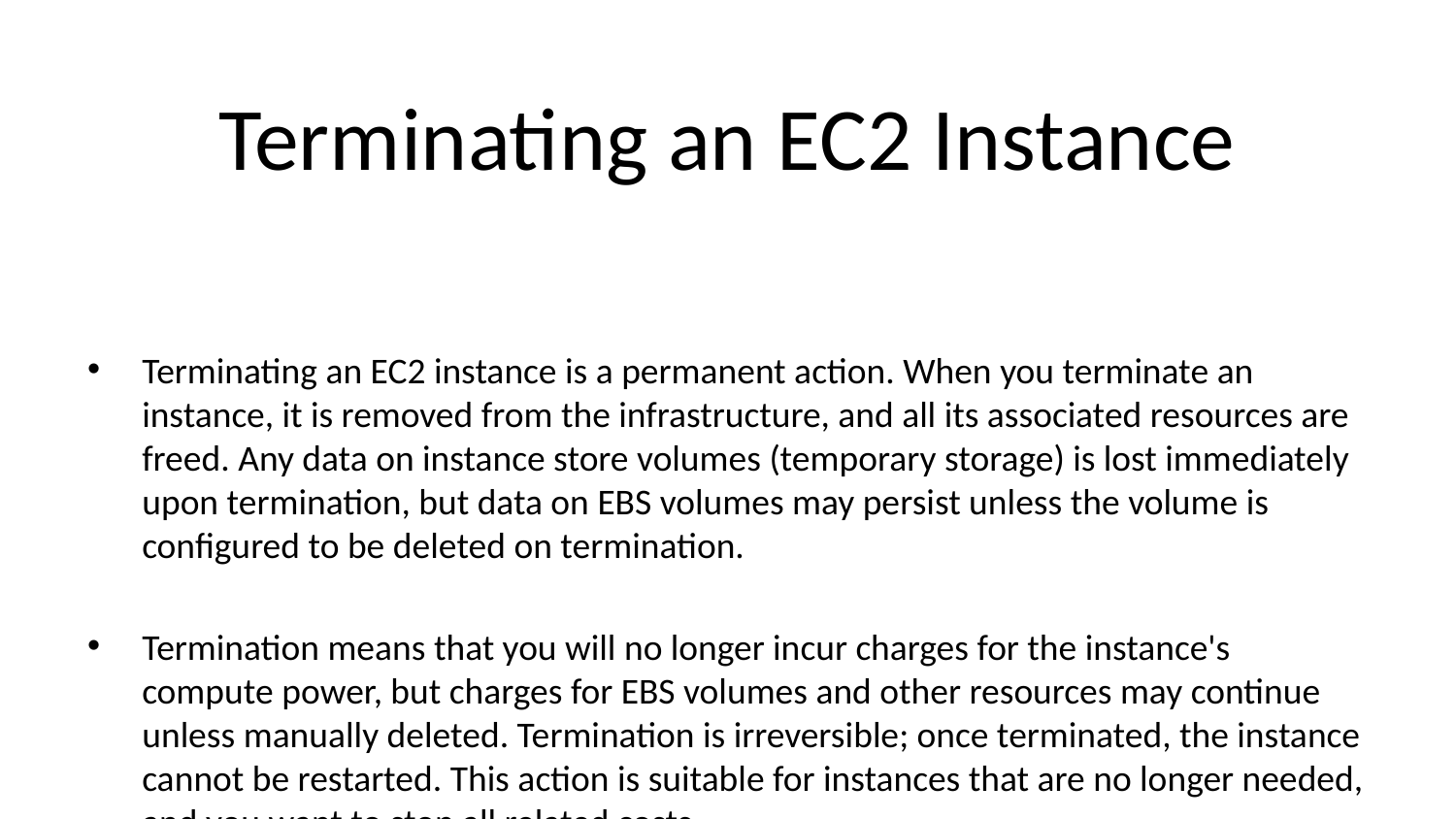

# Terminating an EC2 Instance

Terminating an EC2 instance is a permanent action. When you terminate an instance, it is removed from the infrastructure, and all its associated resources are freed. Any data on instance store volumes (temporary storage) is lost immediately upon termination, but data on EBS volumes may persist unless the volume is configured to be deleted on termination.

Termination means that you will no longer incur charges for the instance's compute power, but charges for EBS volumes and other resources may continue unless manually deleted. Termination is irreversible; once terminated, the instance cannot be restarted. This action is suitable for instances that are no longer needed, and you want to stop all related costs.

Key Points:
- The instance is permanently deleted, and all data on instance store volumes (local disks) is lost.
- EBS volumes can be retained or deleted based on the instance termination settings.
- Billing for the instance stops, but EBS volumes and other resources may still incur charges.
- Elastic IP addresses, if associated with the terminated instance, are released unless re-associated with another running instance.